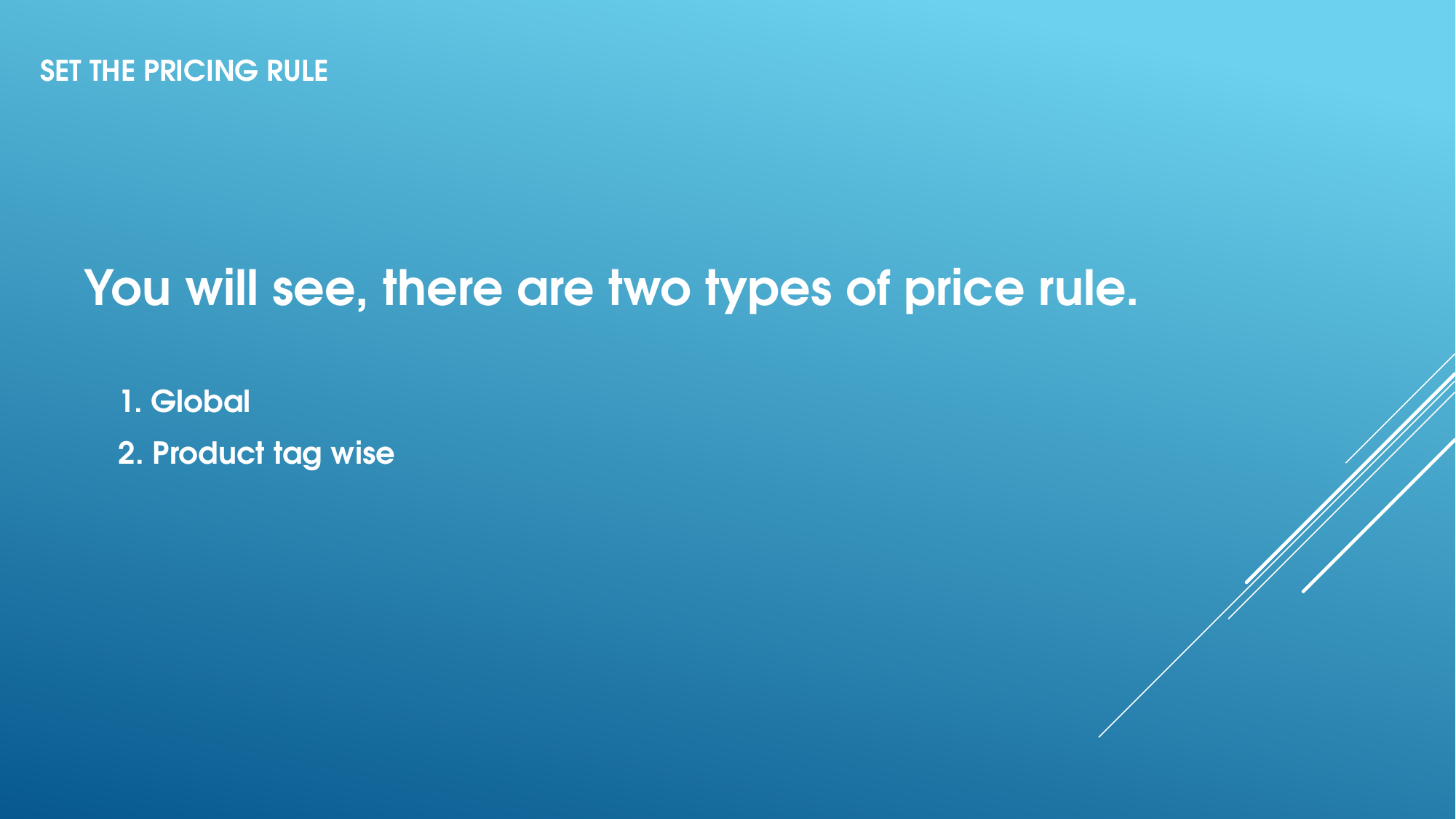

# Set the Pricing Rule
You will see, there are two types of price rule.

    1. Global
    2. Product tag wise